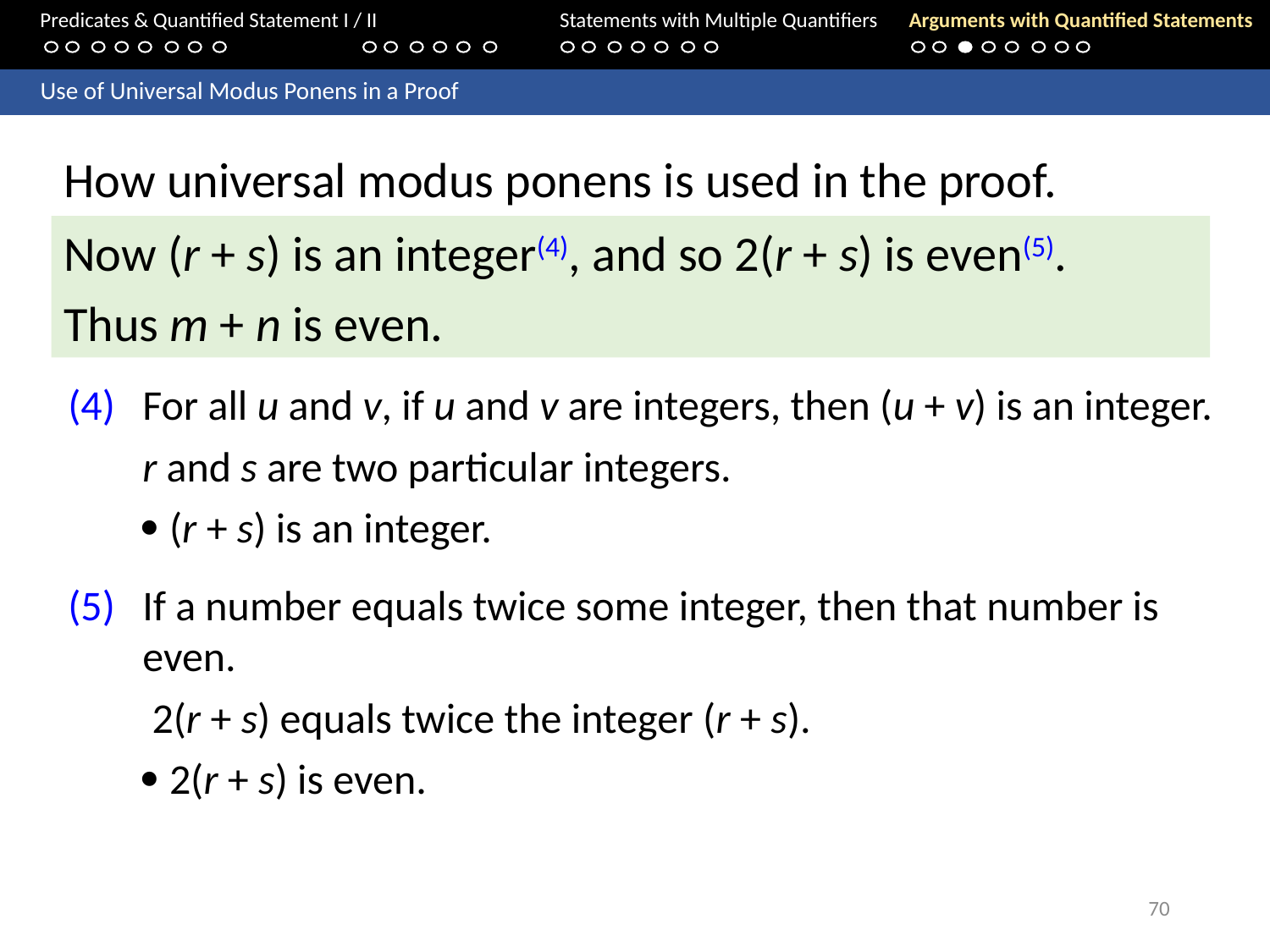

Predicates & Quantified Statement I / II	Statements with Multiple Quantifiers	Arguments with Quantified Statements

	Use of Universal Modus Ponens in a Proof
How universal modus ponens is used in the proof.
Now (r + s) is an integer(4), and so 2(r + s) is even(5).
Thus m + n is even.
For all u and v, if u and v are integers, then (u + v) is an integer.
	r and s are two particular integers.
	• (r + s) is an integer.
If a number equals twice some integer, then that number is even.
	 2(r + s) equals twice the integer (r + s).
	• 2(r + s) is even.
70